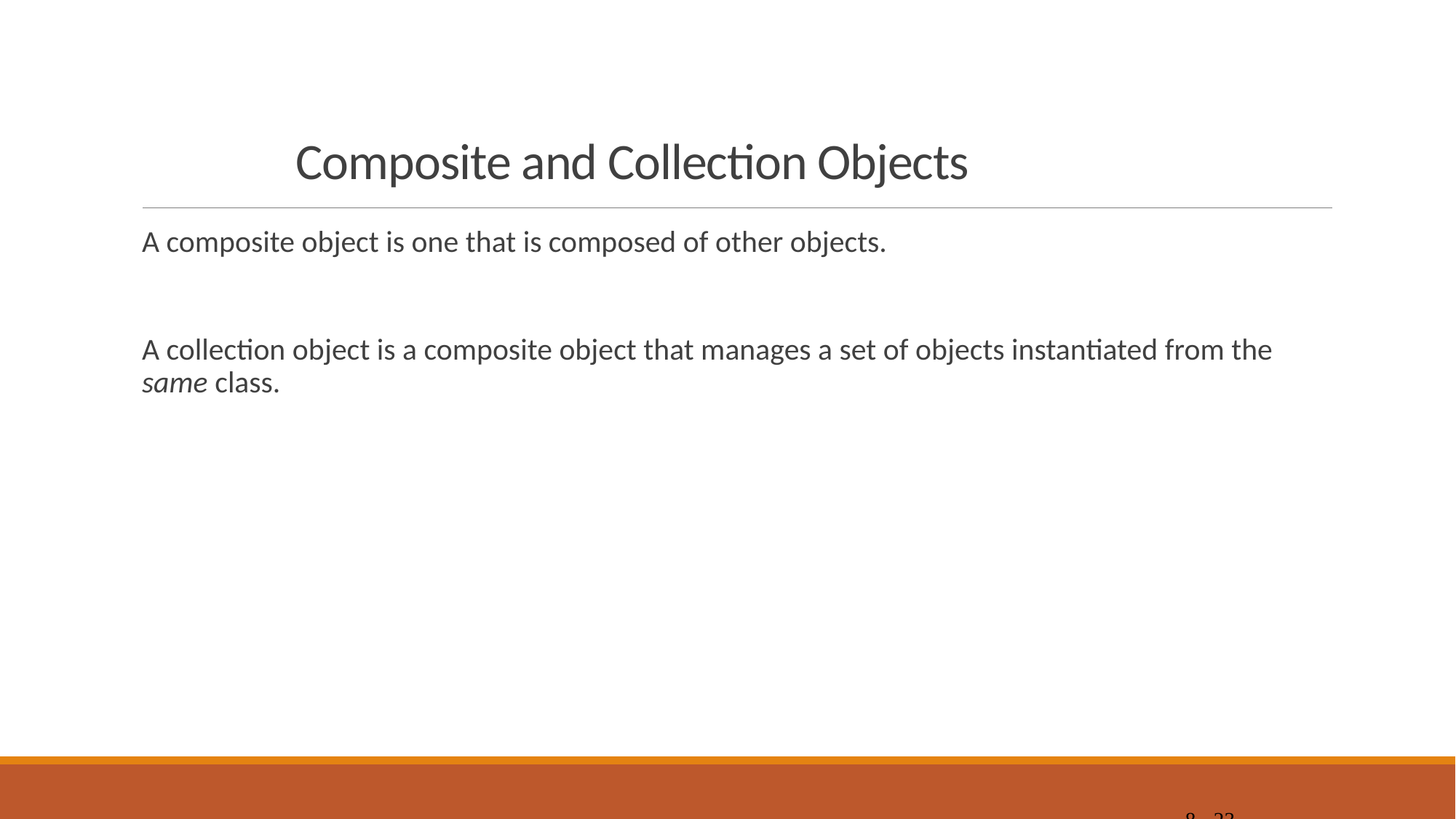

# Composite and Collection Objects
A composite object is one that is composed of other objects.

A collection object is a composite object that manages a set of objects instantiated from the same class.
8 - 23